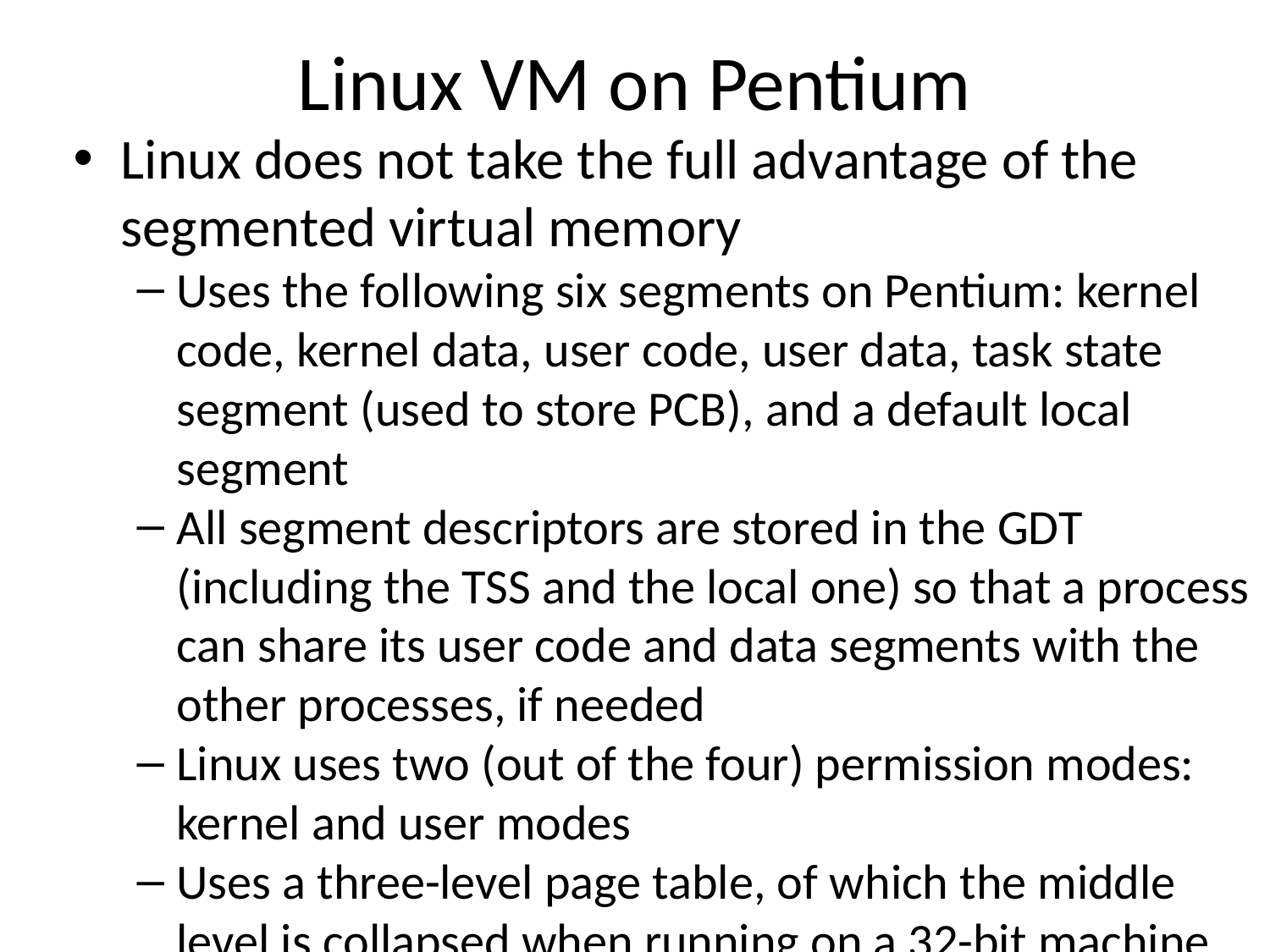

Linux VM on Pentium
Linux does not take the full advantage of the segmented virtual memory
Uses the following six segments on Pentium: kernel code, kernel data, user code, user data, task state segment (used to store PCB), and a default local segment
All segment descriptors are stored in the GDT (including the TSS and the local one) so that a process can share its user code and data segments with the other processes, if needed
Linux uses two (out of the four) permission modes: kernel and user modes
Uses a three-level page table, of which the middle level is collapsed when running on a 32-bit machine